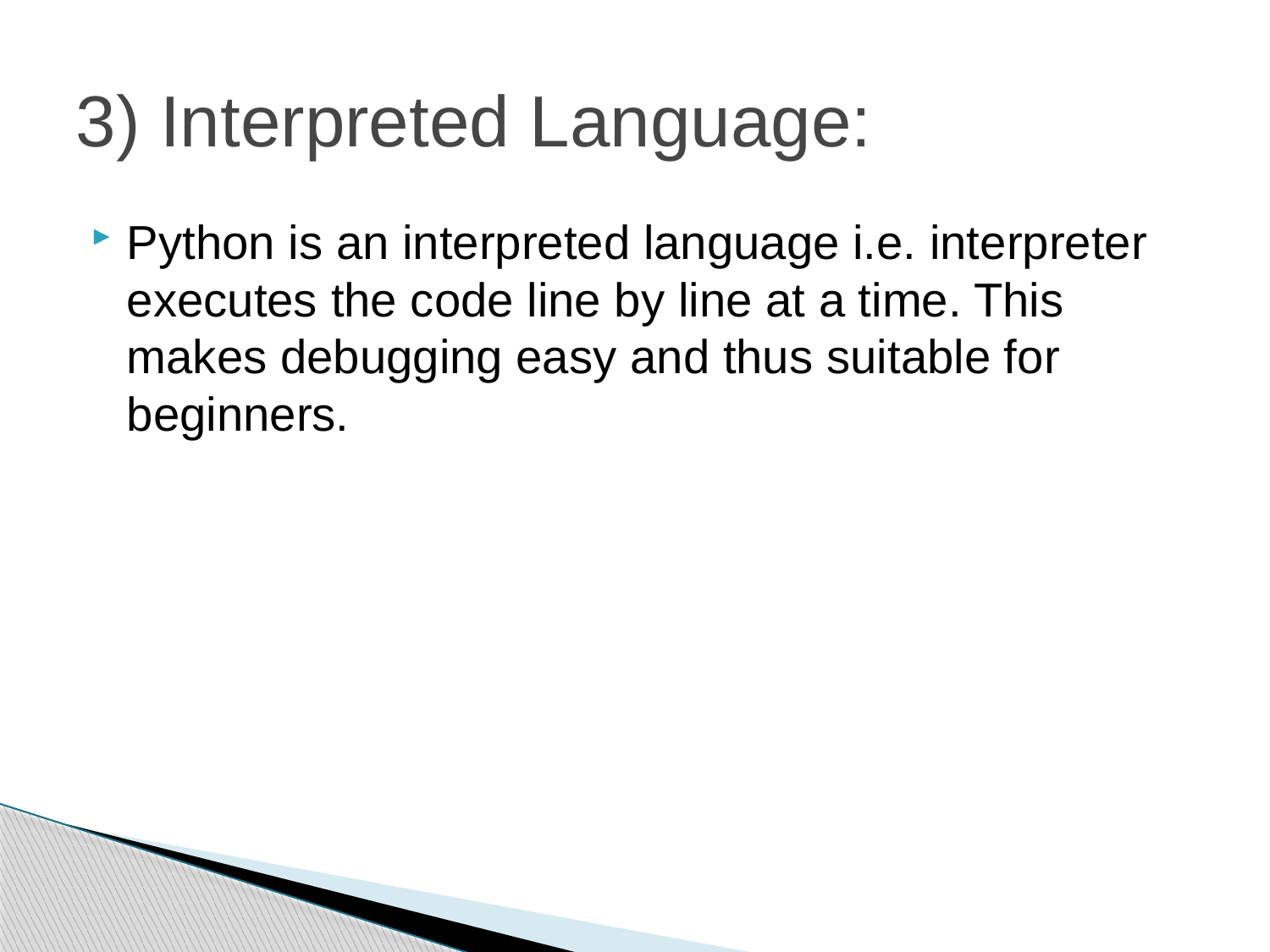

# 3) Interpreted Language:
Python is an interpreted language i.e. interpreter executes the code line by line at a time. This makes debugging easy and thus suitable for beginners.